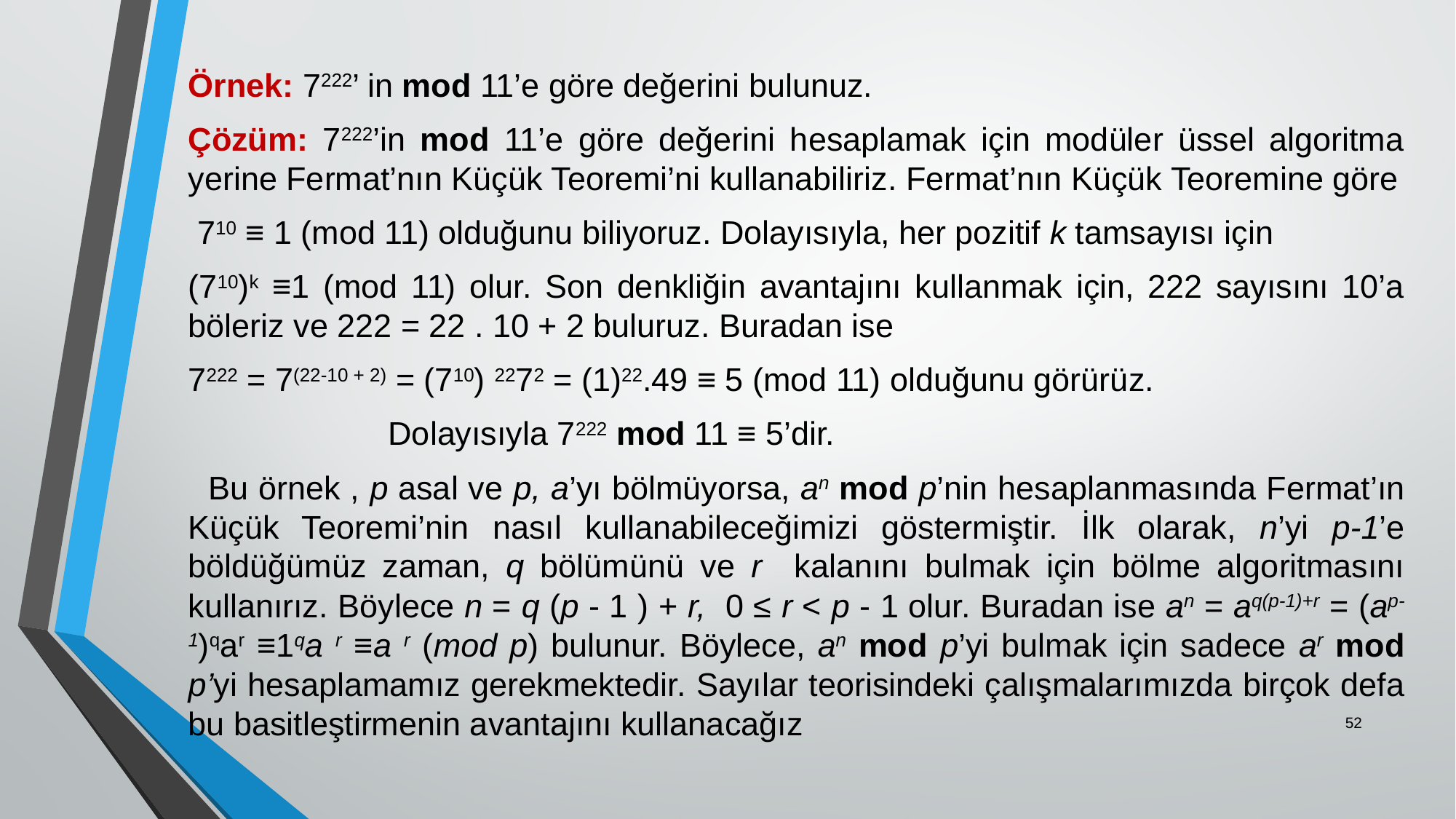

Örnek: 7222’ in mod 11’e göre değerini bulunuz.
Çözüm: 7222’in mod 11’e göre değerini hesaplamak için modüler üssel algoritma yerine Fermat’nın Küçük Teoremi’ni kullanabiliriz. Fermat’nın Küçük Teoremine göre
 710 ≡ 1 (mod 11) olduğunu biliyoruz. Dolayısıyla, her pozitif k tamsayısı için
(710)k ≡1 (mod 11) olur. Son denkliğin avantajını kullanmak için, 222 sayısını 10’a böleriz ve 222 = 22 . 10 + 2 buluruz. Buradan ise
7222 = 7(22-10 + 2) = (710) 2272 = (1)22.49 ≡ 5 (mod 11) olduğunu görürüz.
                      Dolayısıyla 7222 mod 11 ≡ 5’dir.
  Bu örnek , p asal ve p, a’yı bölmüyorsa, an mod p’nin hesaplanmasında Fermat’ın Küçük Teoremi’nin nasıl kullanabileceğimizi göstermiştir. İlk olarak, n’yi p-1’e böldüğümüz za­man, q bölümünü ve r  kalanını bulmak için bölme algoritmasını kullanırız. Böylece n = q (p - 1 ) + r,  0 ≤ r < p - 1 olur. Buradan ise an = aq(p-1)+r = (ap-1)qar ≡1qa r ≡a r (mod p) bulunur. Böylece, an mod p’yi bulmak için sadece ar mod p’yi hesaplamamız gerekmektedir. Sayılar teorisindeki çalışmalarımızda birçok defa bu basitleştirmenin avantajını kullanacağız
52